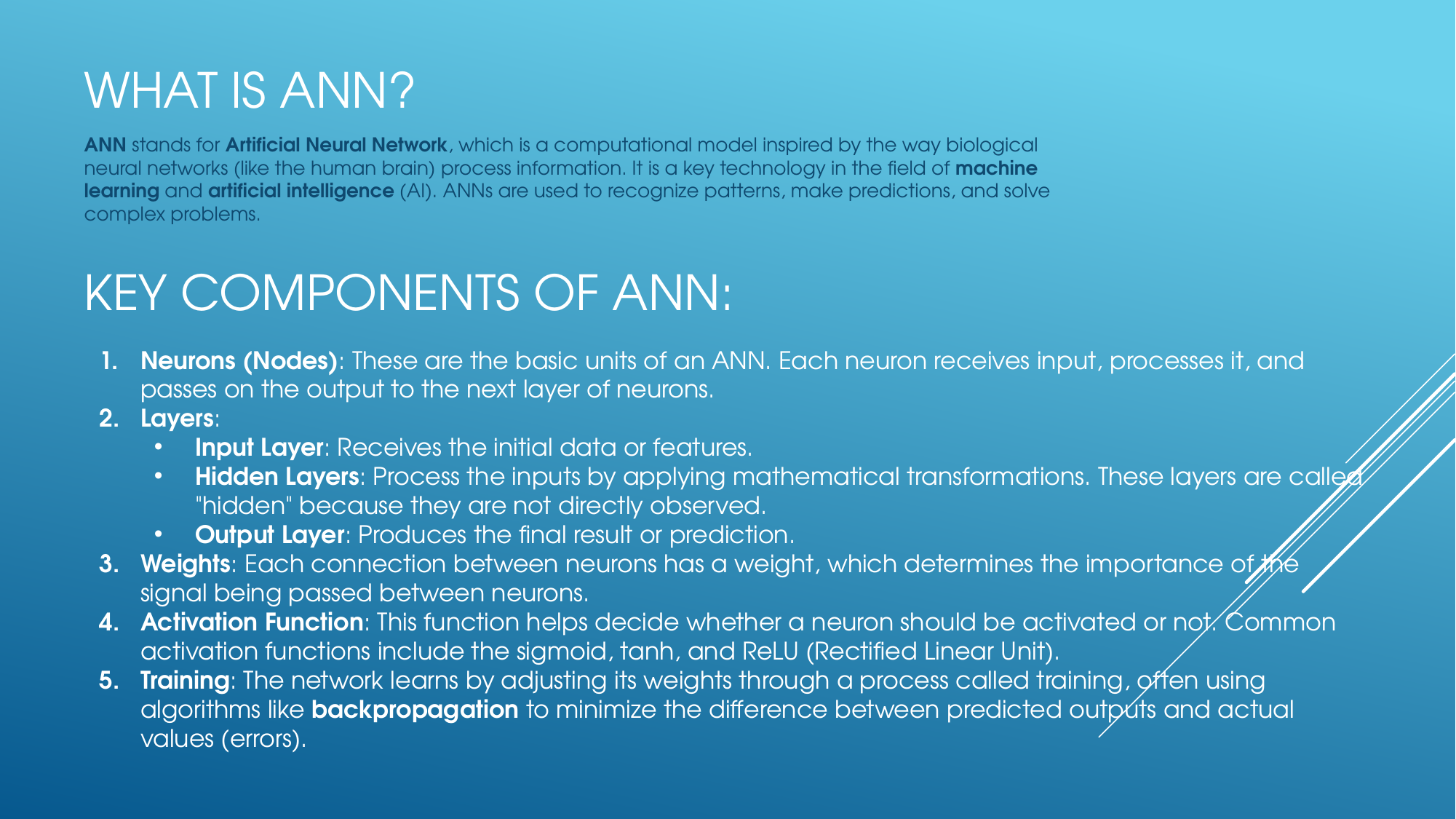

# WHAT IS ANN?
ANN stands for Artificial Neural Network, which is a computational model inspired by the way biological neural networks (like the human brain) process information. It is a key technology in the field of machine learning and artificial intelligence (AI). ANNs are used to recognize patterns, make predictions, and solve complex problems.
Key components of ann:

Neurons (Nodes): These are the basic units of an ANN. Each neuron receives input, processes it, and passes on the output to the next layer of neurons.
Layers:
Input Layer: Receives the initial data or features.
Hidden Layers: Process the inputs by applying mathematical transformations. These layers are called "hidden" because they are not directly observed.
Output Layer: Produces the final result or prediction.
Weights: Each connection between neurons has a weight, which determines the importance of the signal being passed between neurons.
Activation Function: This function helps decide whether a neuron should be activated or not. Common activation functions include the sigmoid, tanh, and ReLU (Rectified Linear Unit).
Training: The network learns by adjusting its weights through a process called training, often using algorithms like backpropagation to minimize the difference between predicted outputs and actual values (errors).